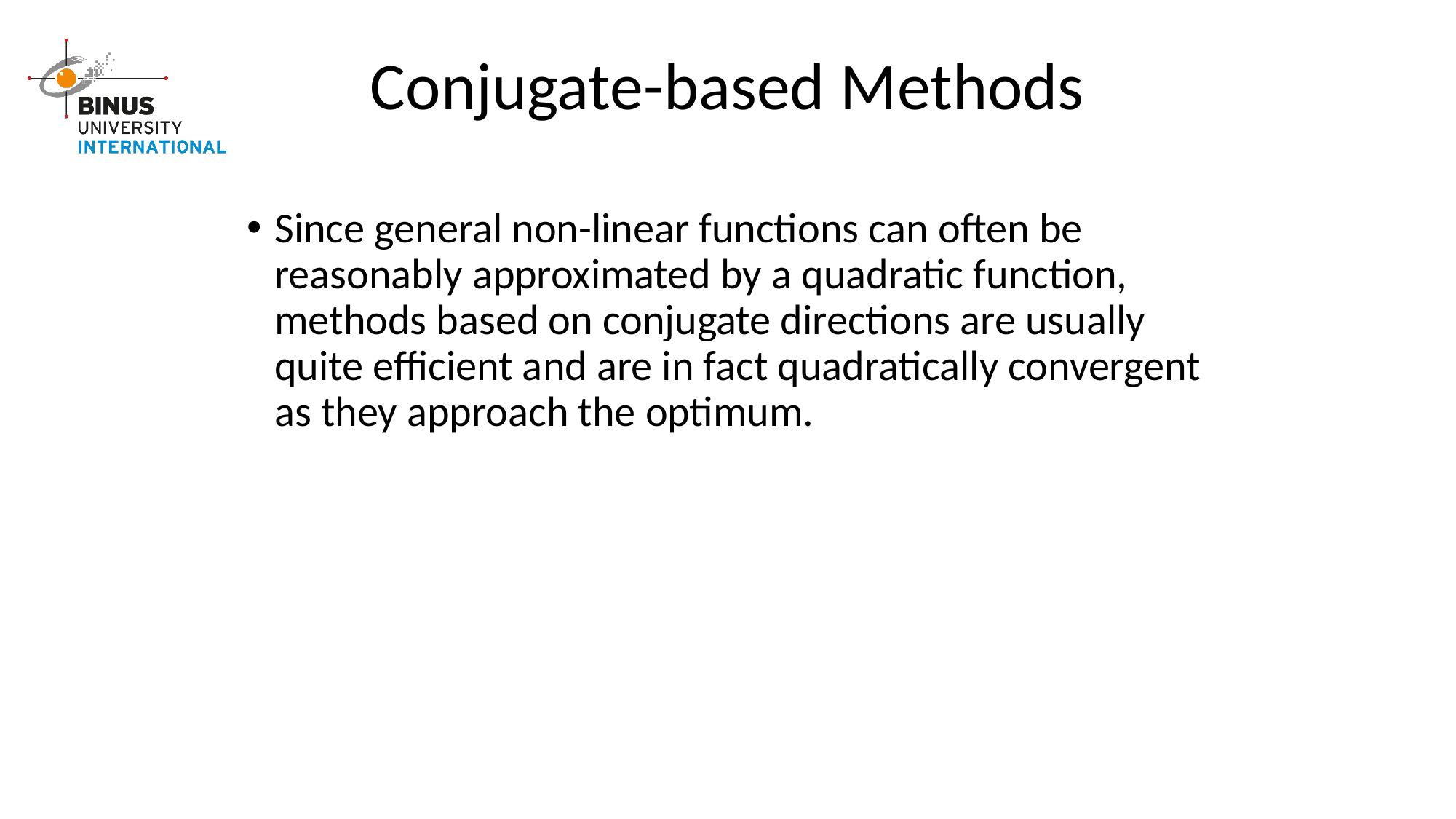

# Conjugate-based Methods
Since general non-linear functions can often be reasonably approximated by a quadratic function, methods based on conjugate directions are usually quite efficient and are in fact quadratically convergent as they approach the optimum.